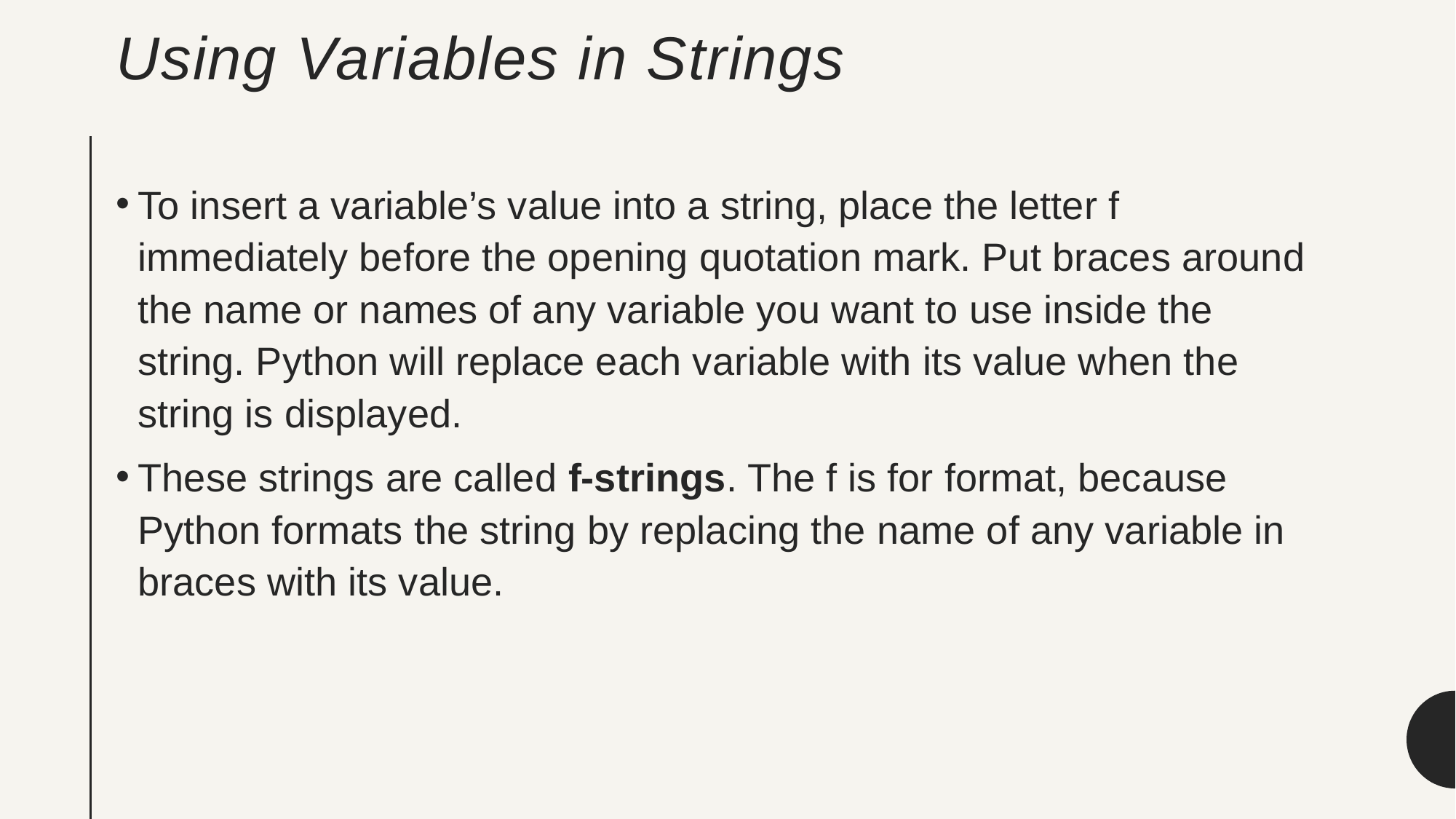

# Using Variables in Strings
To insert a variable’s value into a string, place the letter f immediately before the opening quotation mark. Put braces around the name or names of any variable you want to use inside the string. Python will replace each variable with its value when the string is displayed.
These strings are called f-strings. The f is for format, because Python formats the string by replacing the name of any variable in braces with its value.